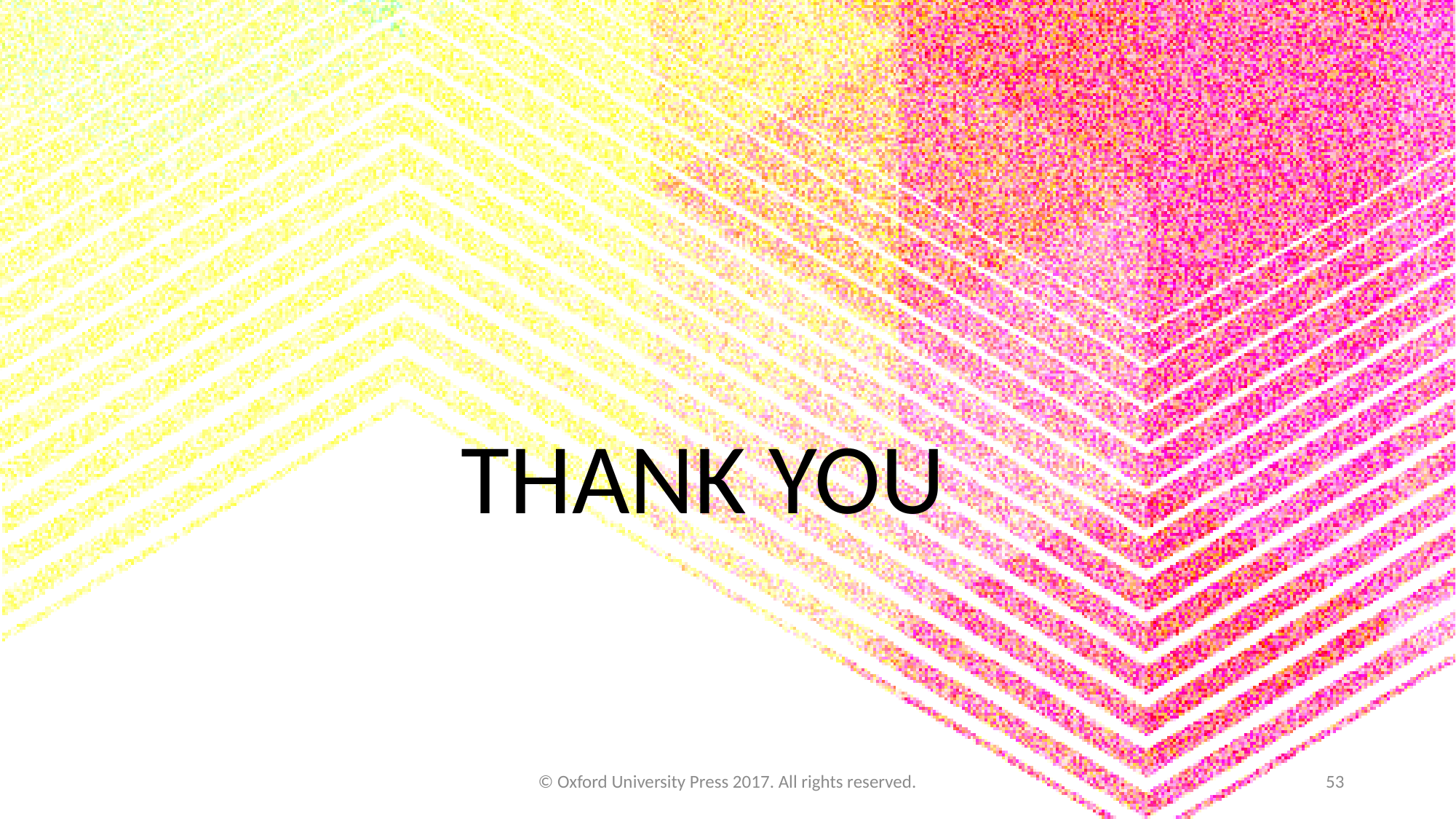

THANK YOU
© Oxford University Press 2017. All rights reserved.
53